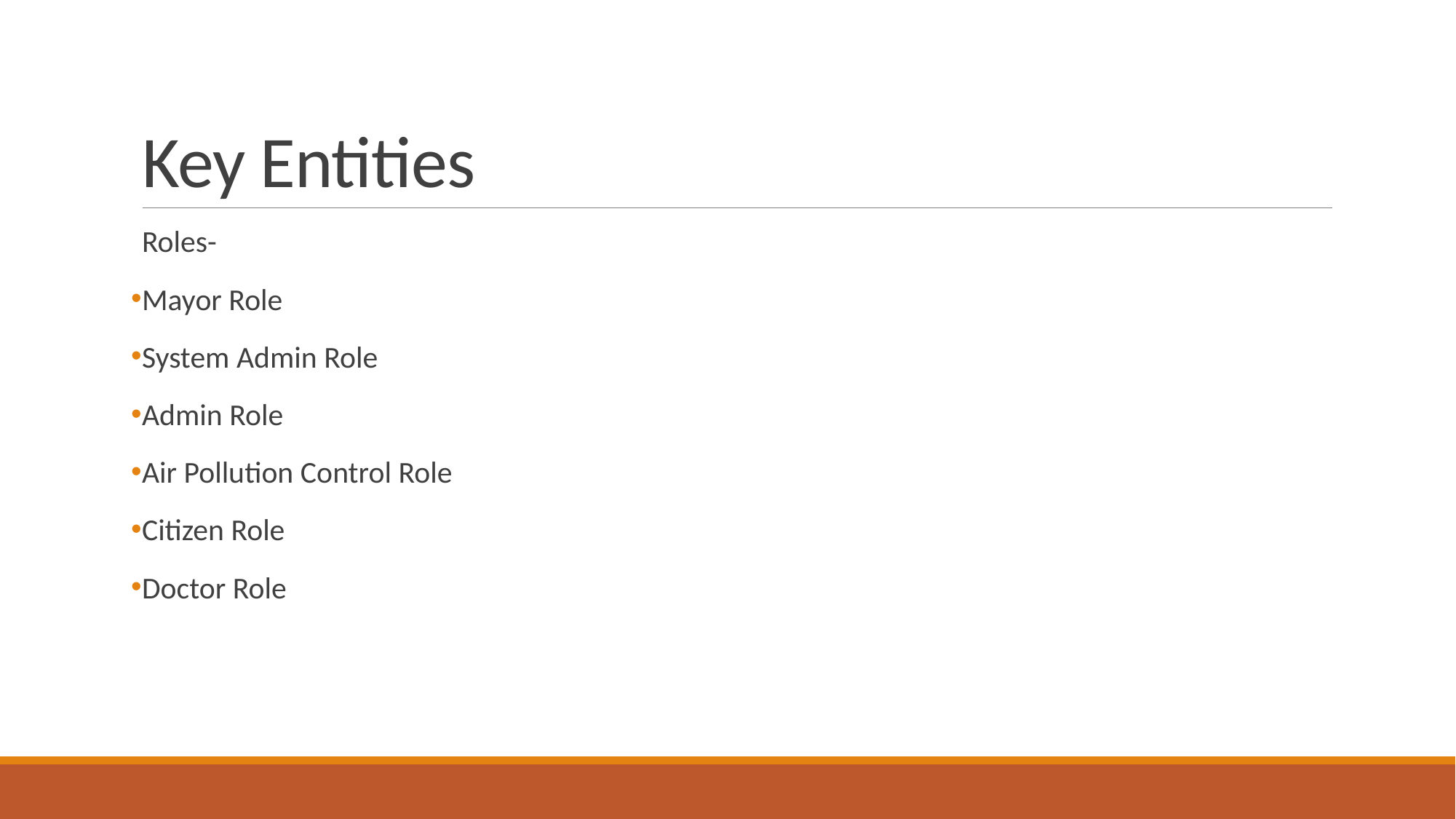

# Key Entities
Roles-
Mayor Role
System Admin Role
Admin Role
Air Pollution Control Role
Citizen Role
Doctor Role